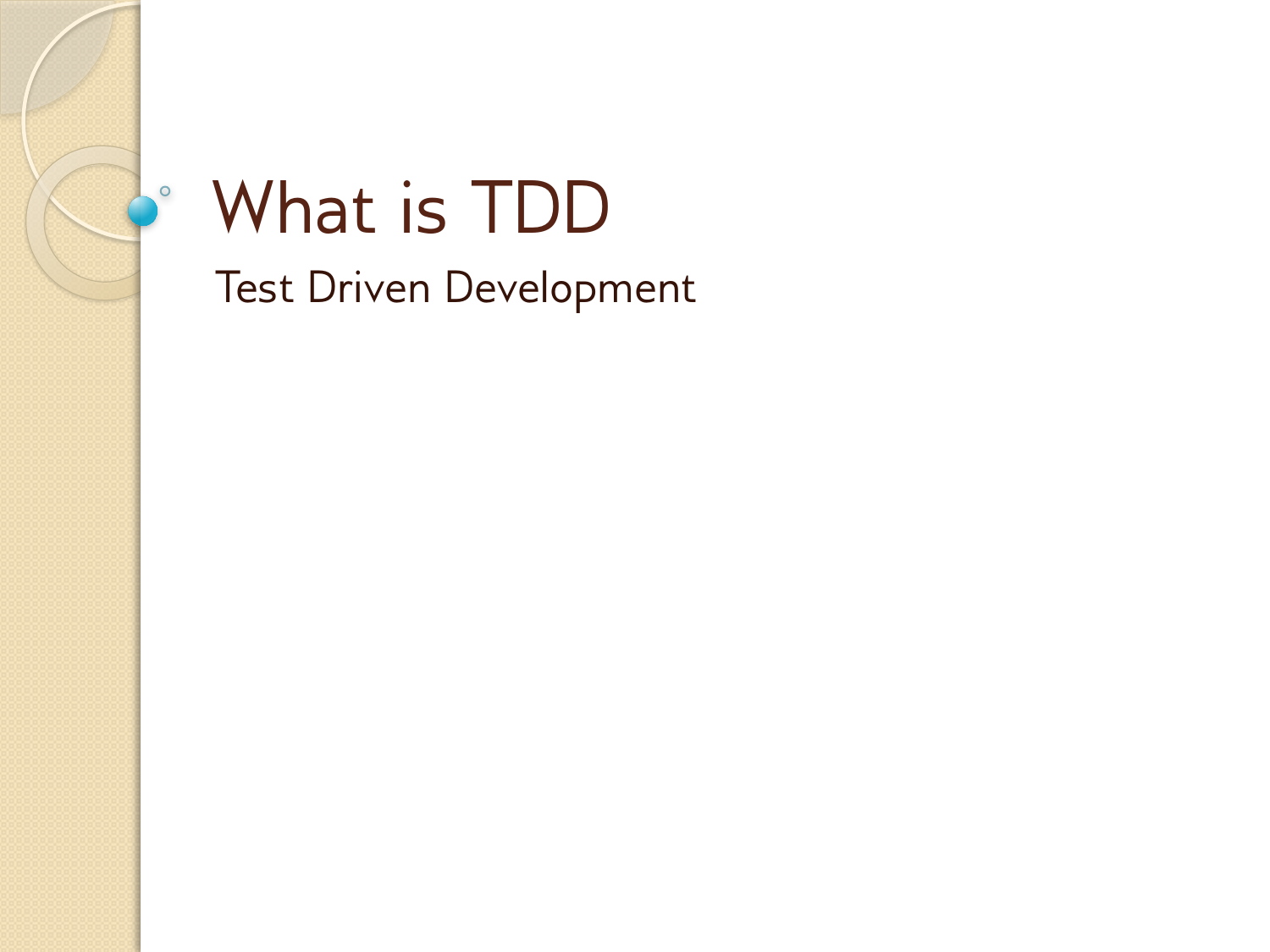

# What is TDD
Test Driven Development